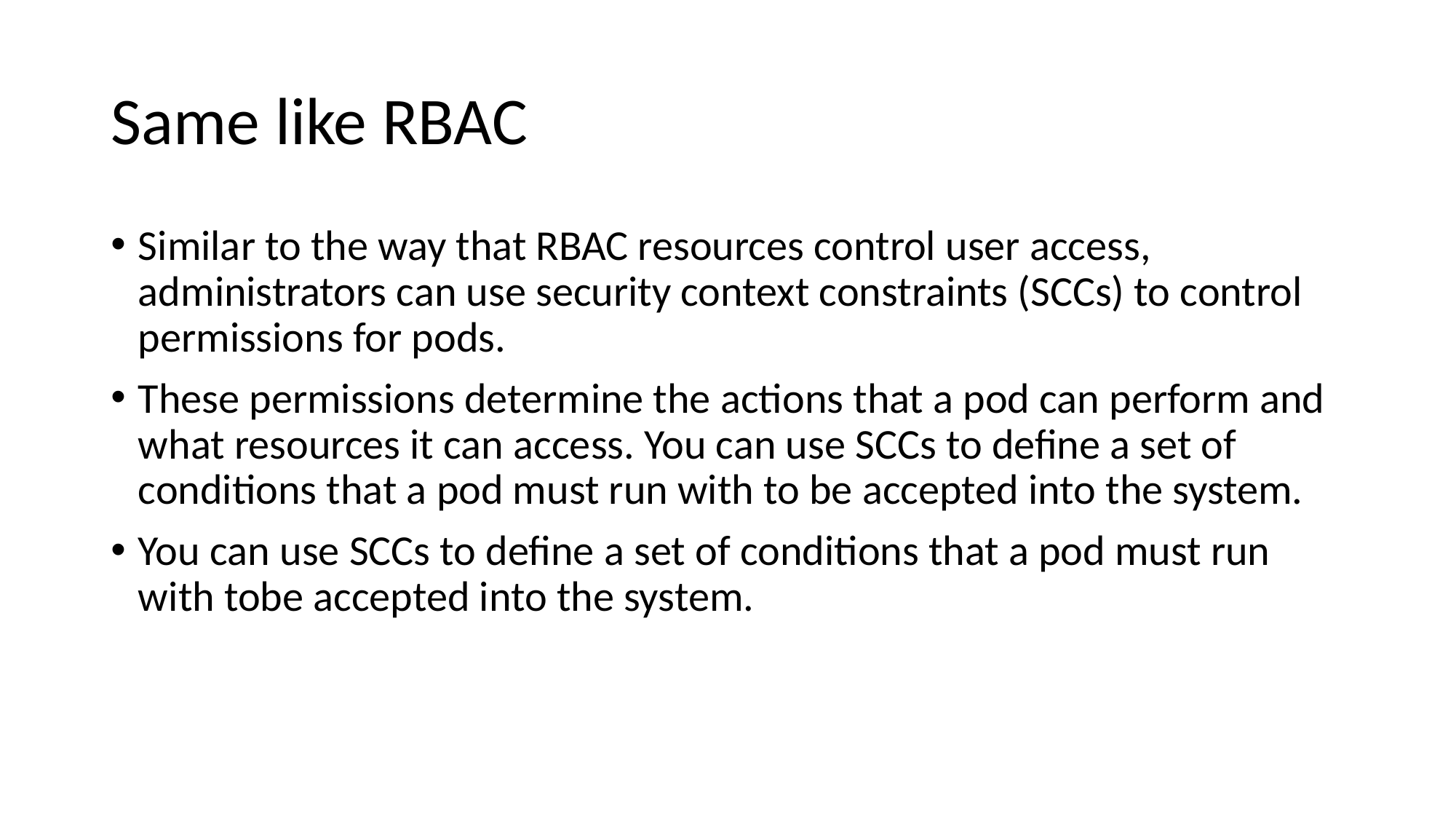

# Same like RBAC
Similar to the way that RBAC resources control user access, administrators can use security context constraints (SCCs) to control permissions for pods.
These permissions determine the actions that a pod can perform and what resources it can access. You can use SCCs to define a set of conditions that a pod must run with to be accepted into the system.
You can use SCCs to define a set of conditions that a pod must run with tobe accepted into the system.